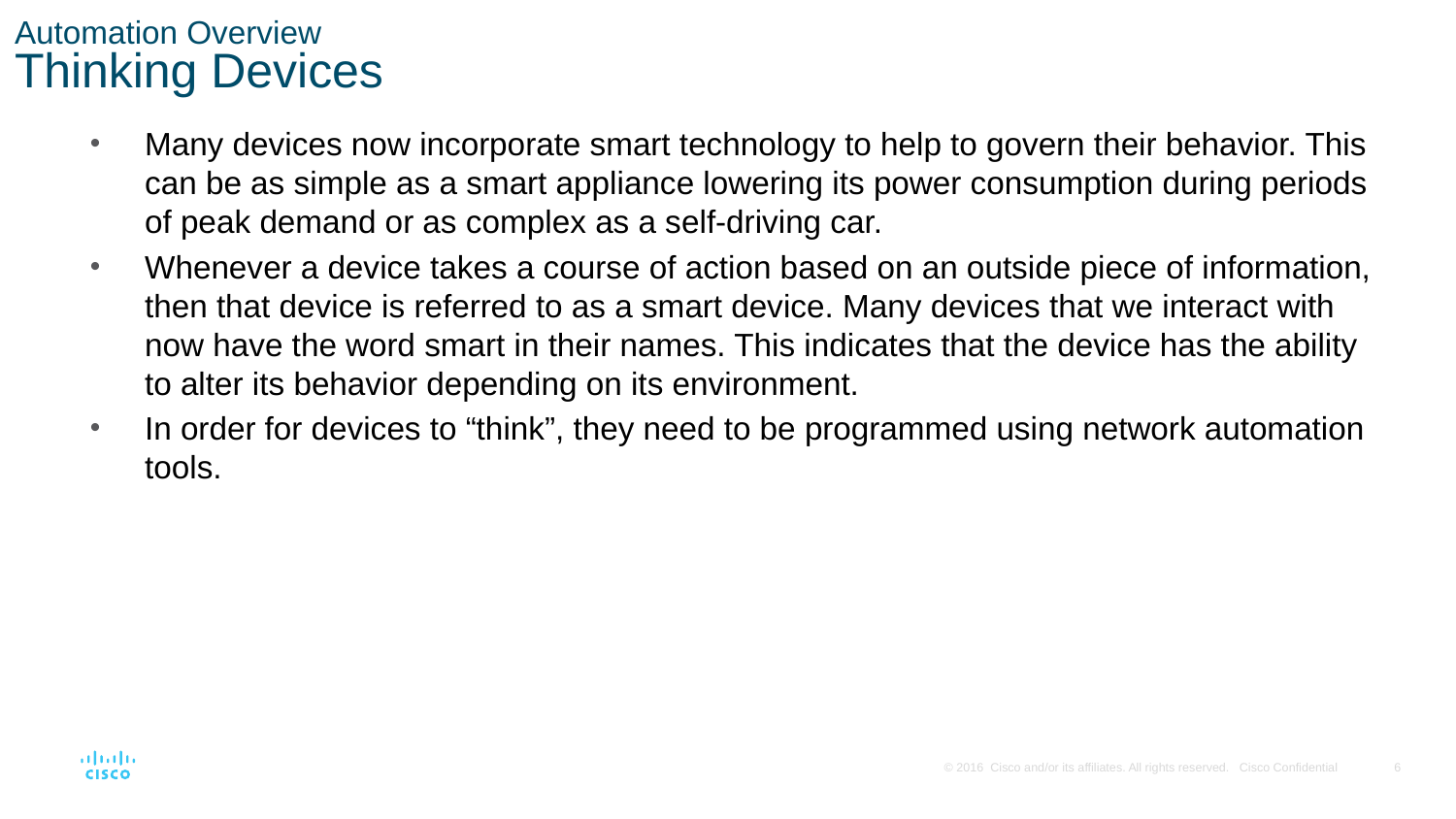

# Automation Overview Thinking Devices
Many devices now incorporate smart technology to help to govern their behavior. This can be as simple as a smart appliance lowering its power consumption during periods of peak demand or as complex as a self-driving car.
Whenever a device takes a course of action based on an outside piece of information, then that device is referred to as a smart device. Many devices that we interact with now have the word smart in their names. This indicates that the device has the ability to alter its behavior depending on its environment.
In order for devices to “think”, they need to be programmed using network automation tools.